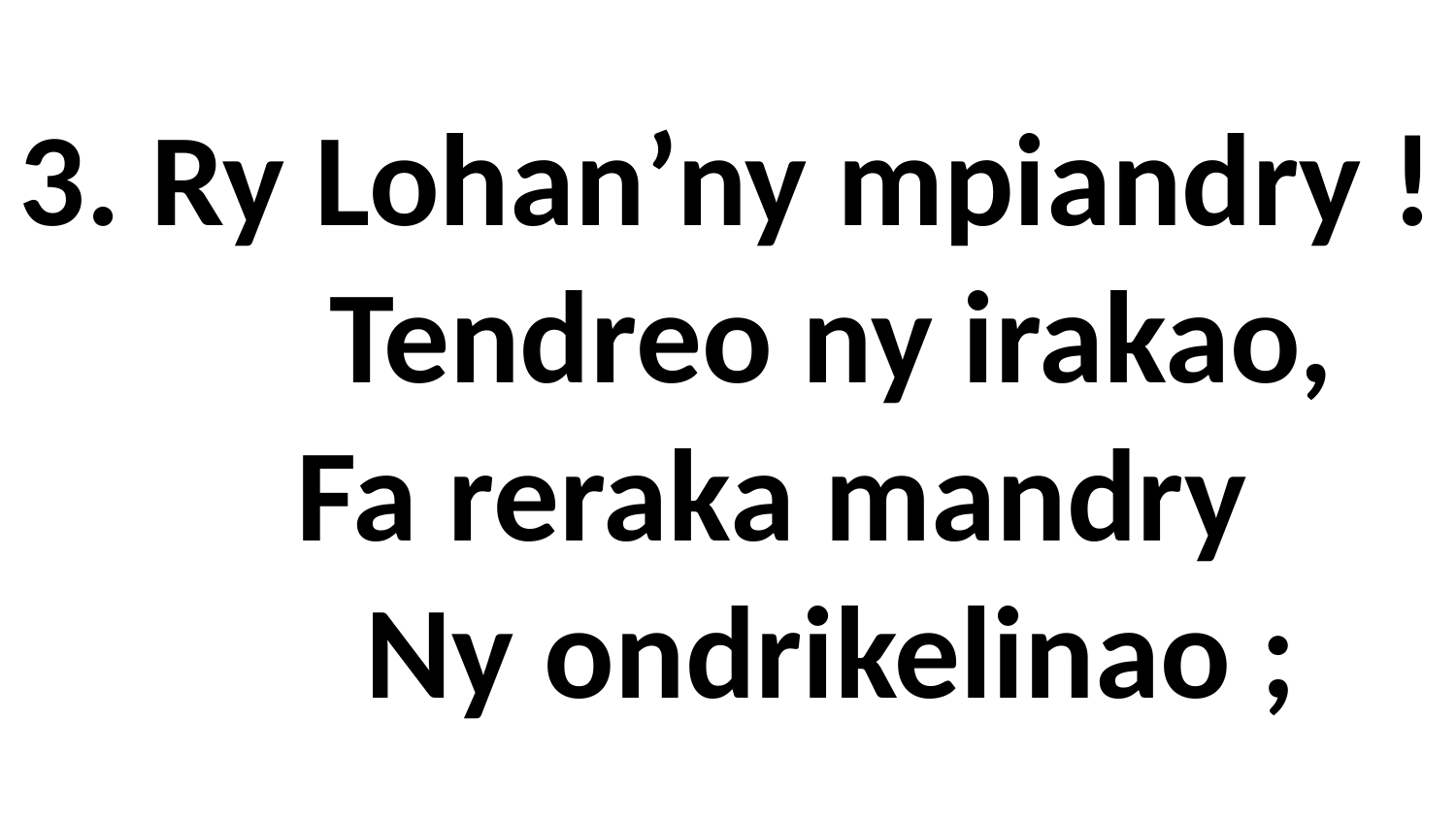

# 3. Ry Lohan’ny mpiandry ! Tendreo ny irakao, Fa reraka mandry Ny ondrikelinao ;